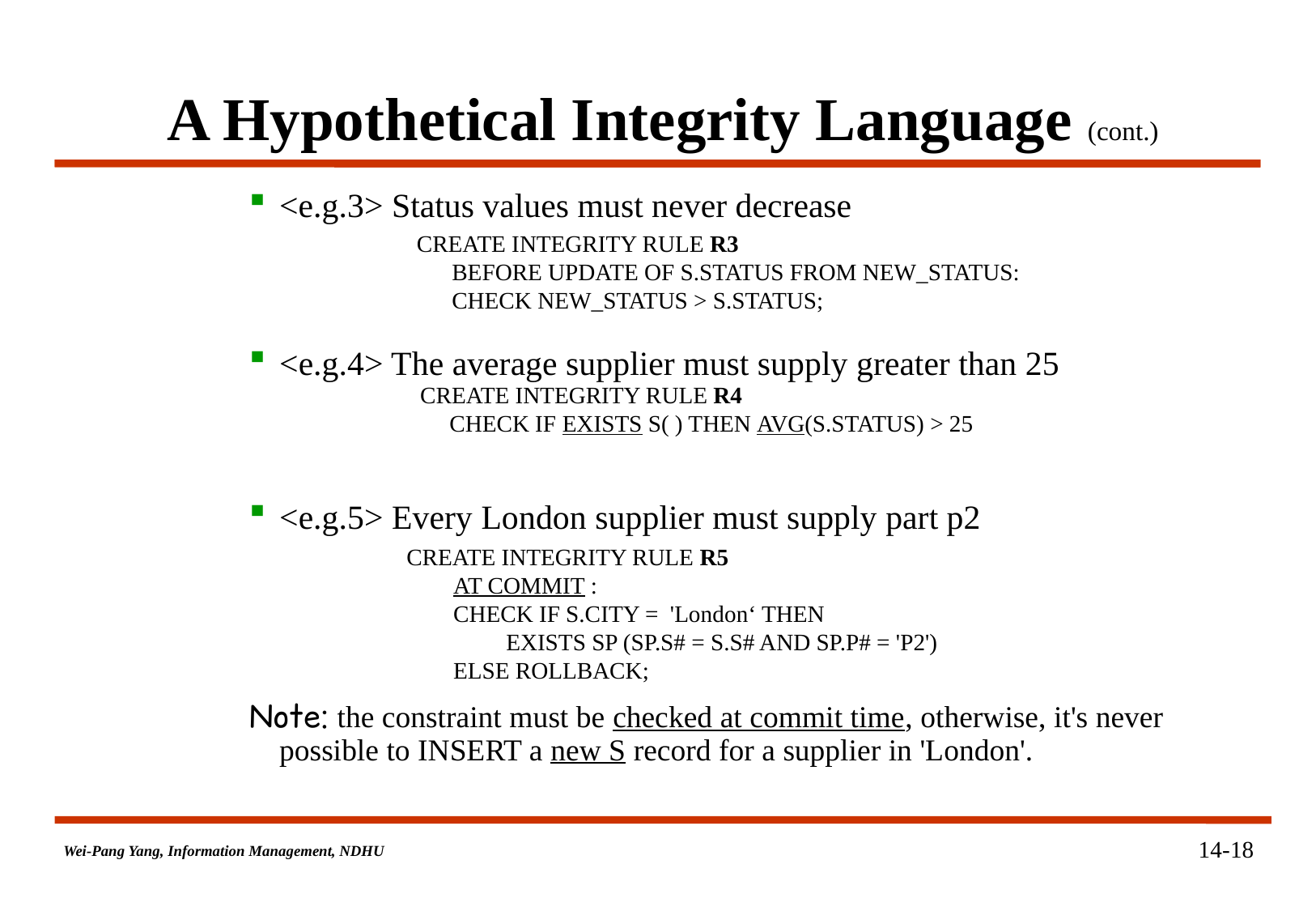

# A Hypothetical Integrity Language (cont.)
<e.g.3> Status values must never decrease

<e.g.4> The average supplier must supply greater than 25

<e.g.5> Every London supplier must supply part p2

Note: the constraint must be checked at commit time, otherwise, it's never possible to INSERT a new S record for a supplier in 'London'.

CREATE INTEGRITY RULE R3
      BEFORE UPDATE OF S.STATUS FROM NEW_STATUS:
      CHECK NEW_STATUS > S.STATUS;
CREATE INTEGRITY RULE R4
     CHECK IF EXISTS S( ) THEN AVG(S.STATUS) > 25
CREATE INTEGRITY RULE R5
        AT COMMIT :
        CHECK IF S.CITY =  'London‘ THEN
                 EXISTS SP (SP.S# = S.S# AND SP.P# = 'P2')
        ELSE ROLLBACK;
14-18